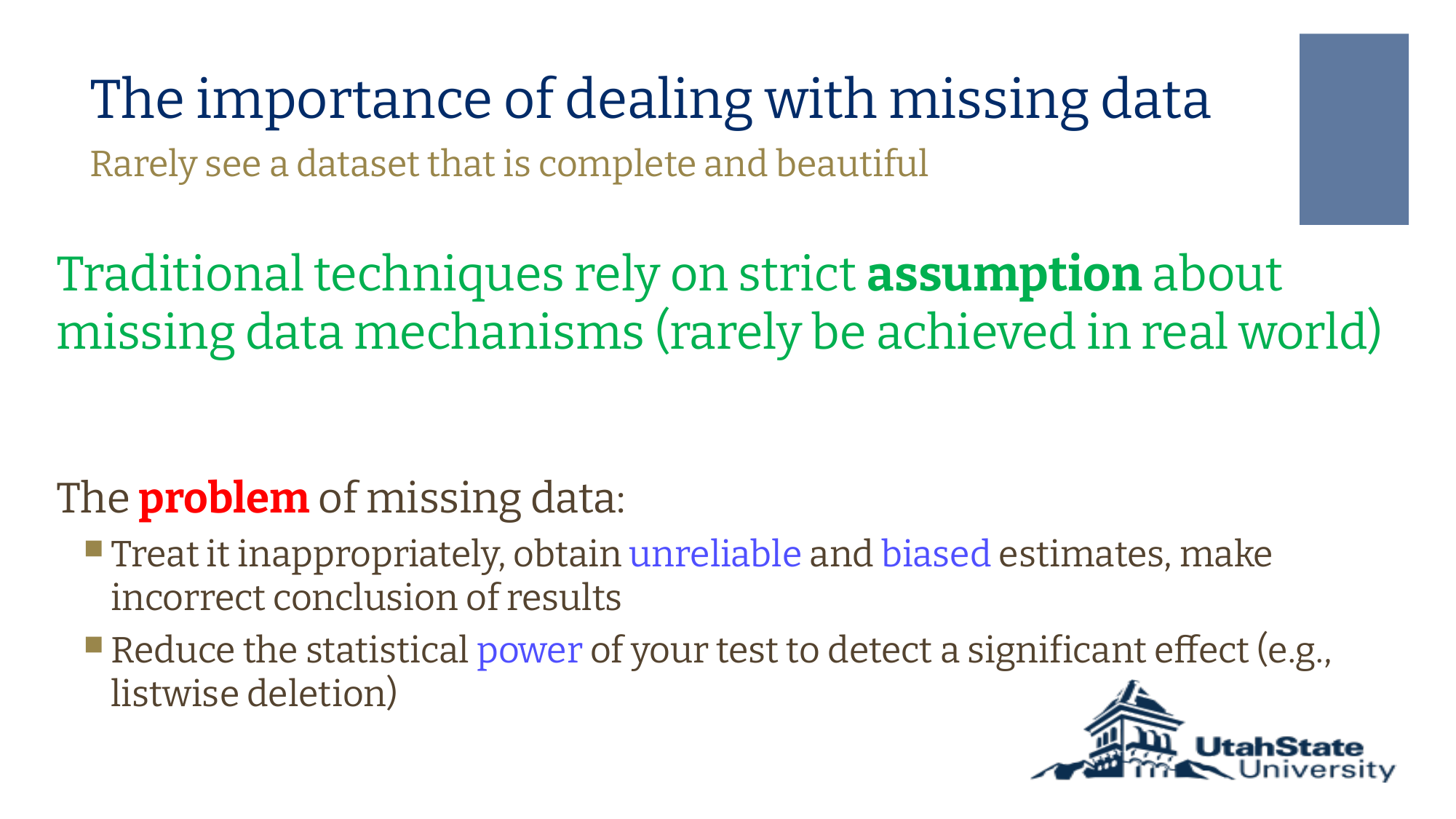

# The importance of dealing with missing data
Rarely see a dataset that is complete and beautiful
Traditional techniques rely on strict assumption about missing data mechanisms (rarely be achieved in real world)

The problem of missing data:
Treat it inappropriately, obtain unreliable and biased estimates, make incorrect conclusion of results
Reduce the statistical power of your test to detect a significant effect (e.g., listwise deletion)